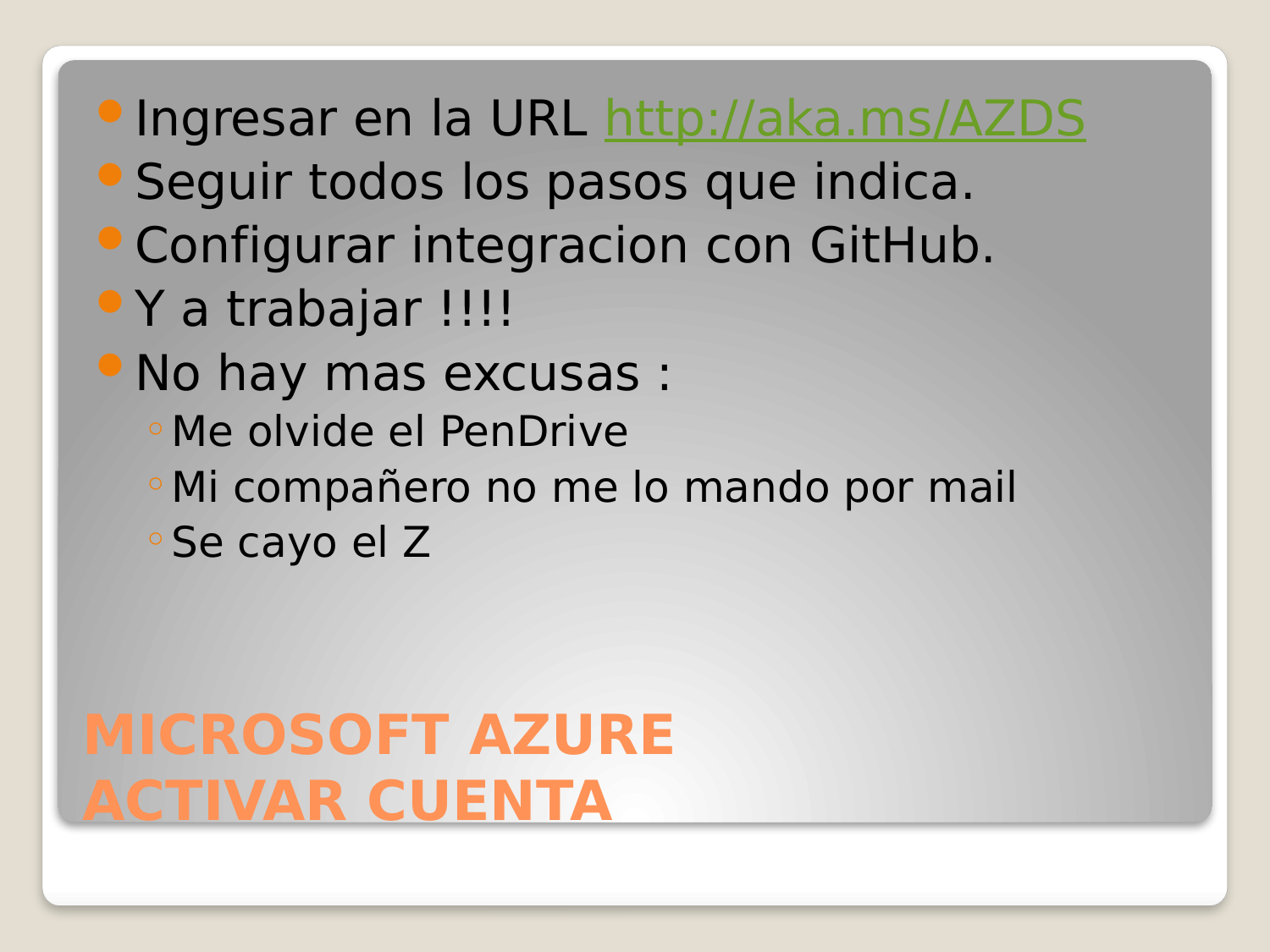

Ingresar en la URL http://aka.ms/AZDS
Seguir todos los pasos que indica.
Configurar integracion con GitHub.
Y a trabajar !!!!
No hay mas excusas :
Me olvide el PenDrive
Mi compañero no me lo mando por mail
Se cayo el Z

# MICROSOFT AZURE ACTIVAR CUENTA